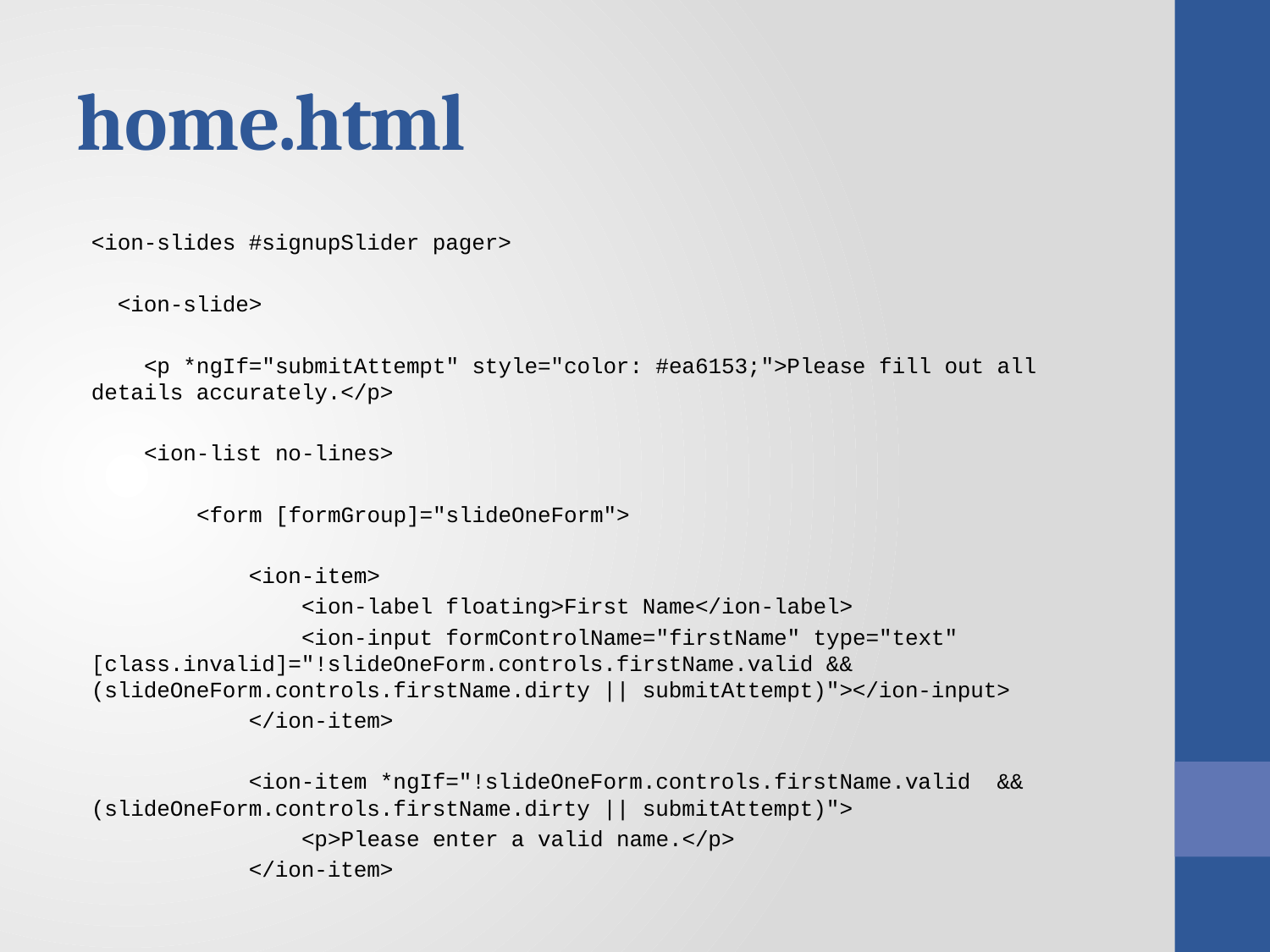

# home.html
<ion-slides #signupSlider pager>

  <ion-slide>

    <p *ngIf="submitAttempt" style="color: #ea6153;">Please fill out all details accurately.</p>

    <ion-list no-lines>

        <form [formGroup]="slideOneForm">

            <ion-item>
                <ion-label floating>First Name</ion-label>
                <ion-input formControlName="firstName" type="text" [class.invalid]="!slideOneForm.controls.firstName.valid && (slideOneForm.controls.firstName.dirty || submitAttempt)"></ion-input>
            </ion-item>

            <ion-item *ngIf="!slideOneForm.controls.firstName.valid  && (slideOneForm.controls.firstName.dirty || submitAttempt)">
                <p>Please enter a valid name.</p>
            </ion-item>